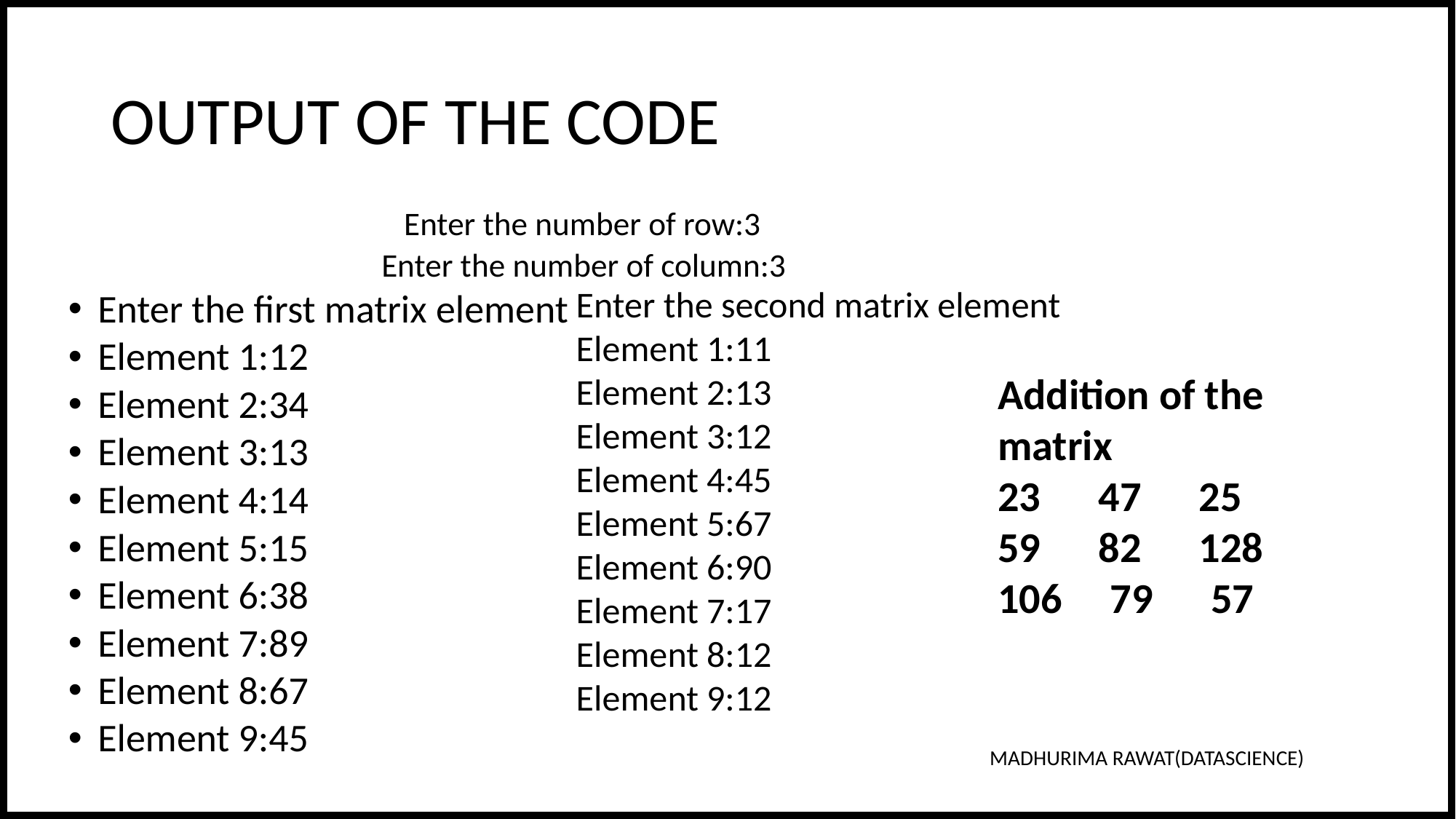

# OUTPUT OF THE CODE
                                             Enter the number of row:3
                                          Enter the number of column:3
Enter the first matrix element
Element 1:12
Element 2:34
Element 3:13
Element 4:14
Element 5:15
Element 6:38
Element 7:89
Element 8:67
Element 9:45
Enter the second matrix element
Element 1:11
Element 2:13
Element 3:12
Element 4:45
Element 5:67
Element 6:90
Element 7:17
Element 8:12
Element 9:12
Addition of the matrix
23      47      25
59      82      128
106     79      57
MADHURIMA RAWAT(DATASCIENCE)